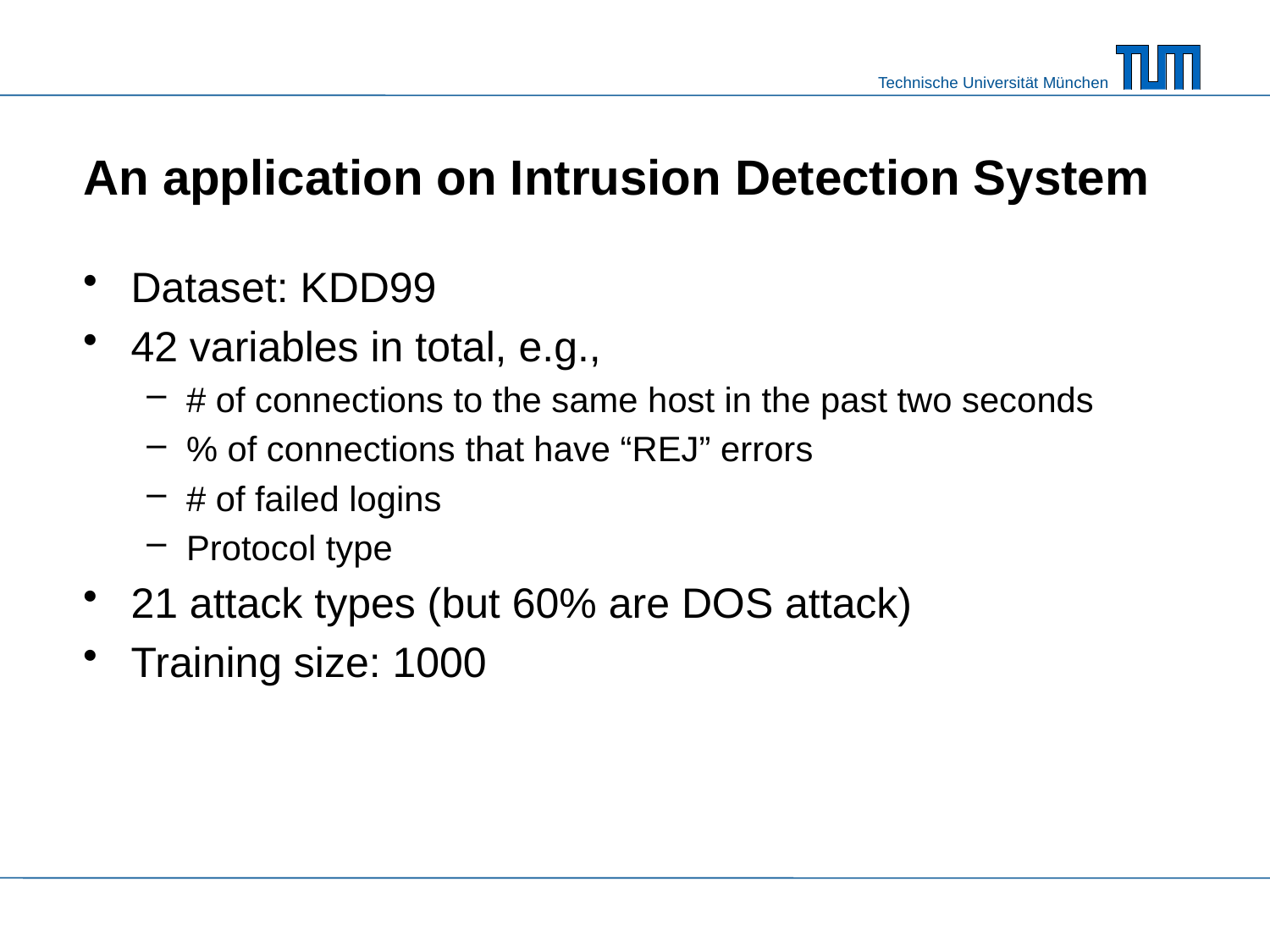

# An application on Intrusion Detection System
Dataset: KDD99
42 variables in total, e.g.,
# of connections to the same host in the past two seconds
% of connections that have “REJ” errors
# of failed logins
Protocol type
21 attack types (but 60% are DOS attack)
Training size: 1000